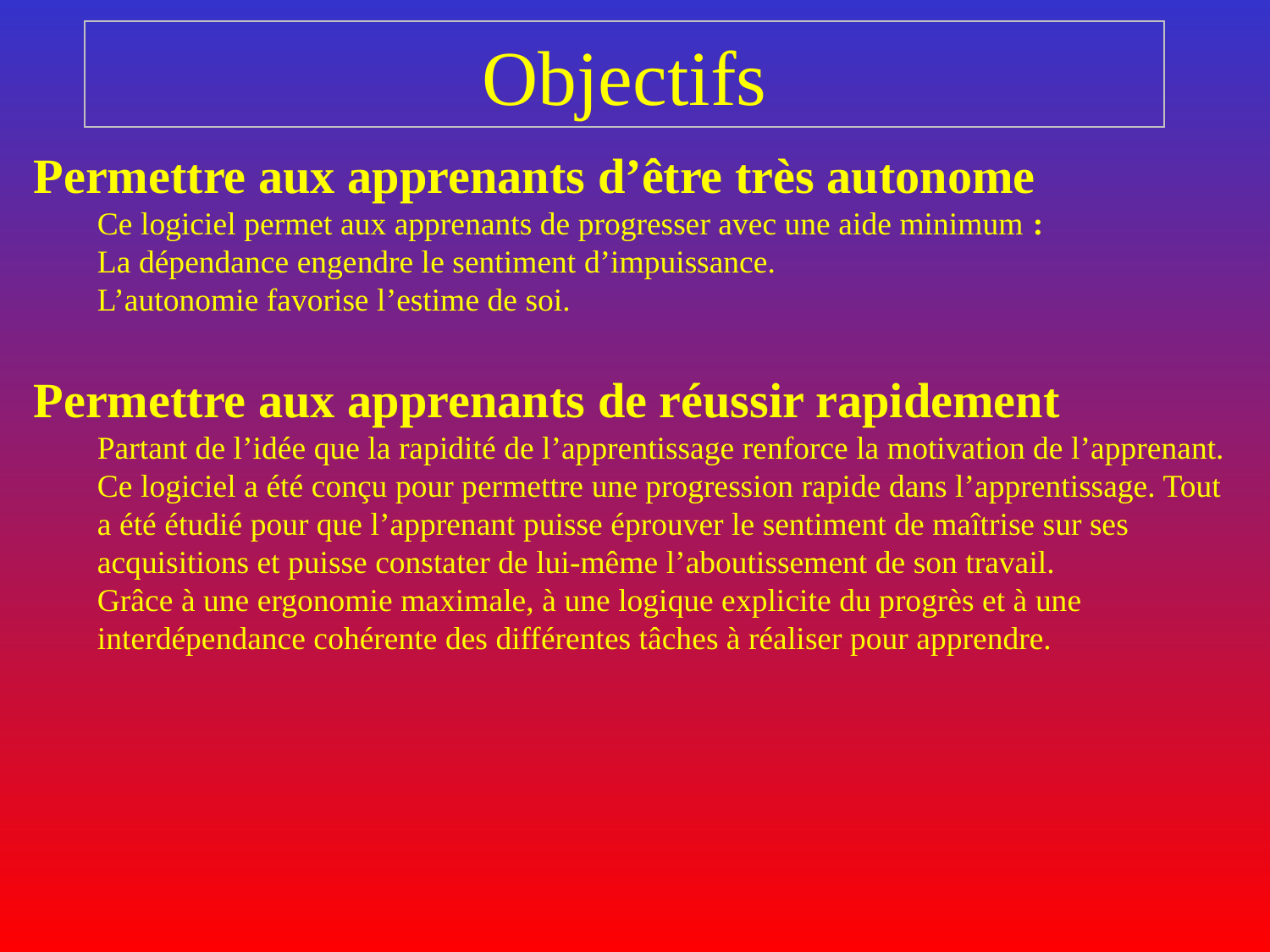

# Objectifs
Permettre aux apprenants d’être très autonome
Ce logiciel permet aux apprenants de progresser avec une aide minimum :
La dépendance engendre le sentiment d’impuissance.
L’autonomie favorise l’estime de soi.

Permettre aux apprenants de réussir rapidement
Partant de l’idée que la rapidité de l’apprentissage renforce la motivation de l’apprenant. Ce logiciel a été conçu pour permettre une progression rapide dans l’apprentissage. Tout a été étudié pour que l’apprenant puisse éprouver le sentiment de maîtrise sur ses acquisitions et puisse constater de lui-même l’aboutissement de son travail.
Grâce à une ergonomie maximale, à une logique explicite du progrès et à une interdépendance cohérente des différentes tâches à réaliser pour apprendre.